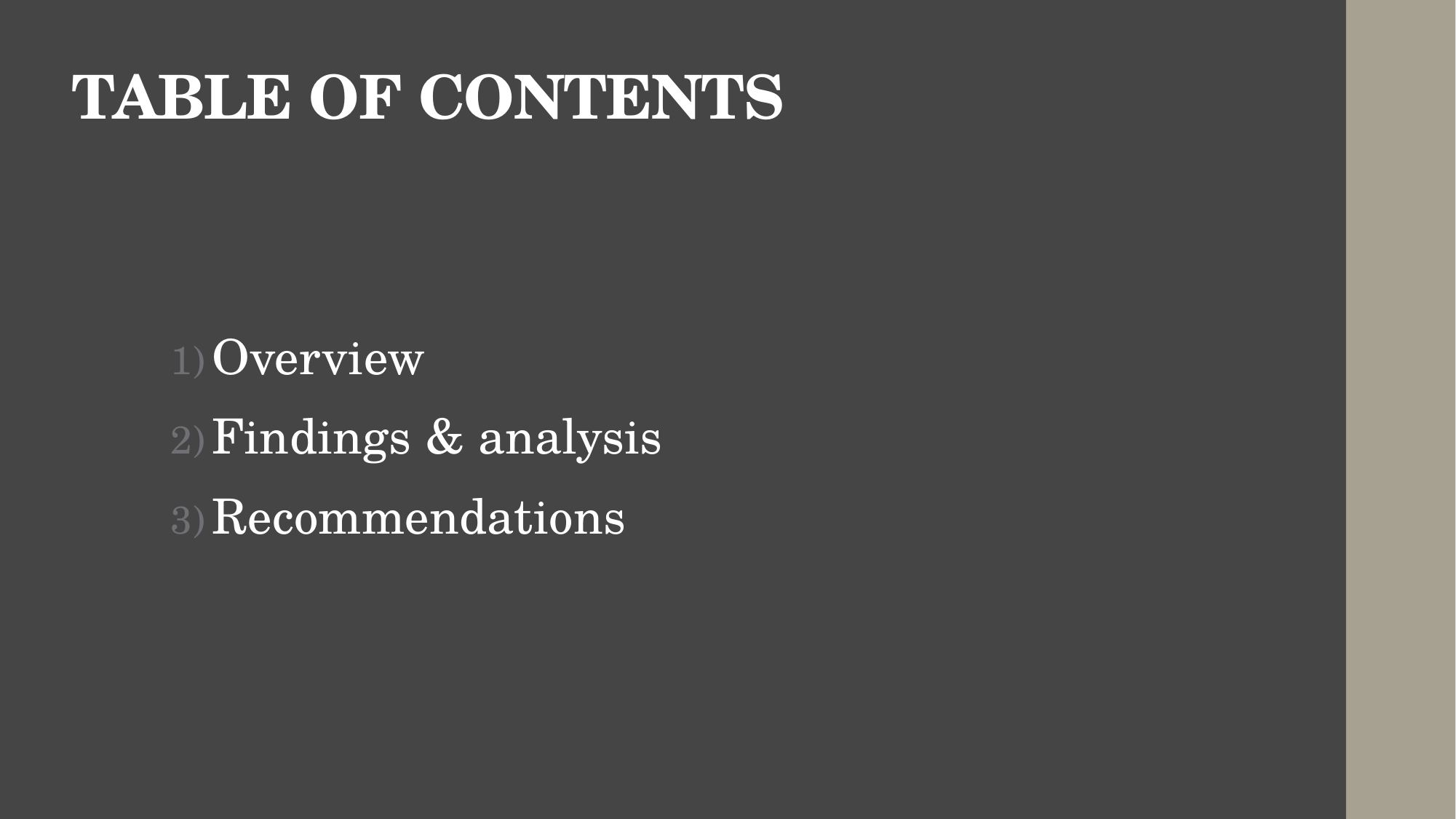

# TABLE OF CONTENTS
Overview
Findings & analysis
Recommendations